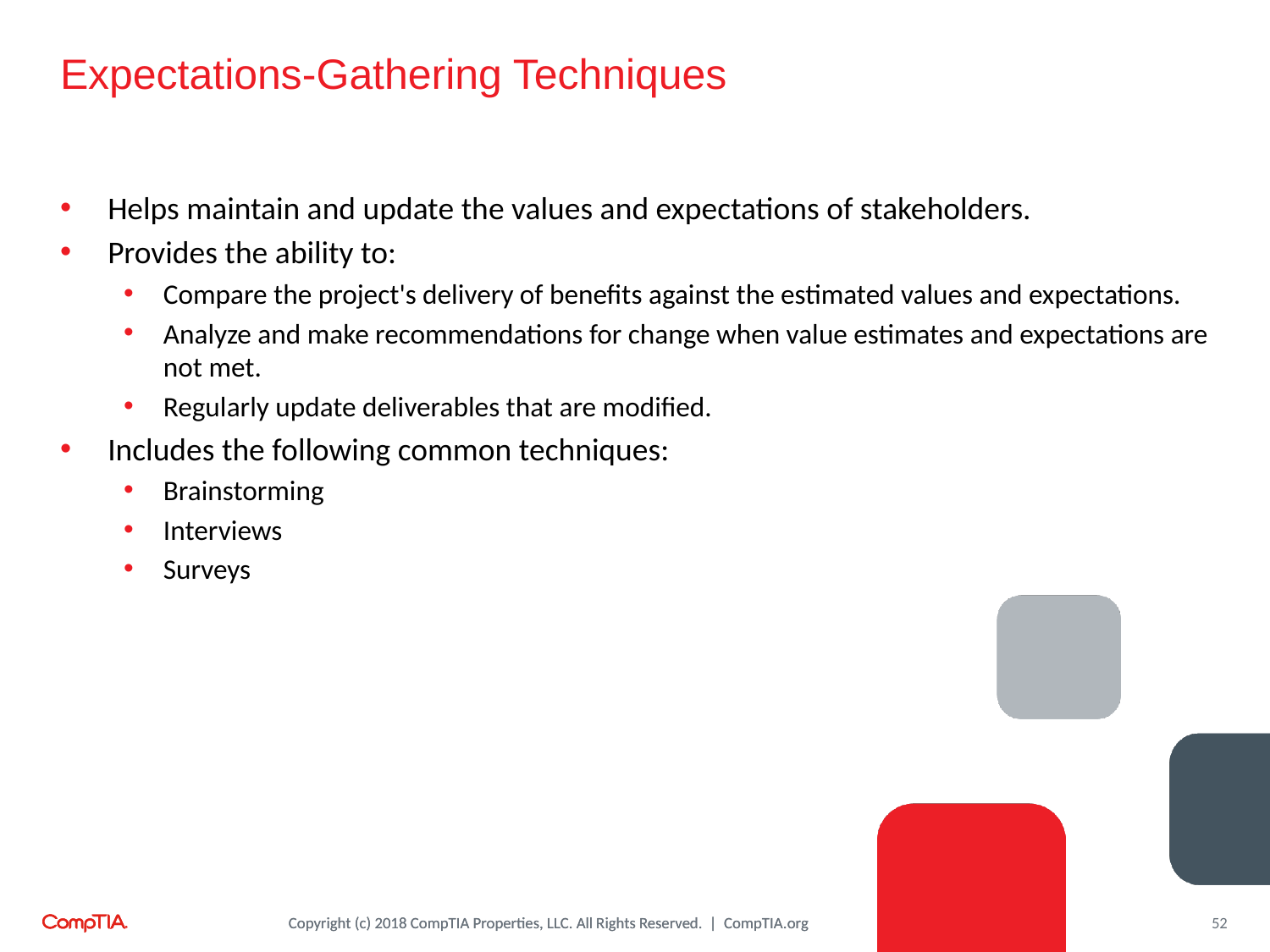

# Expectations-Gathering Techniques
Helps maintain and update the values and expectations of stakeholders.
Provides the ability to:
Compare the project's delivery of benefits against the estimated values and expectations.
Analyze and make recommendations for change when value estimates and expectations are not met.
Regularly update deliverables that are modified.
Includes the following common techniques:
Brainstorming
Interviews
Surveys
52